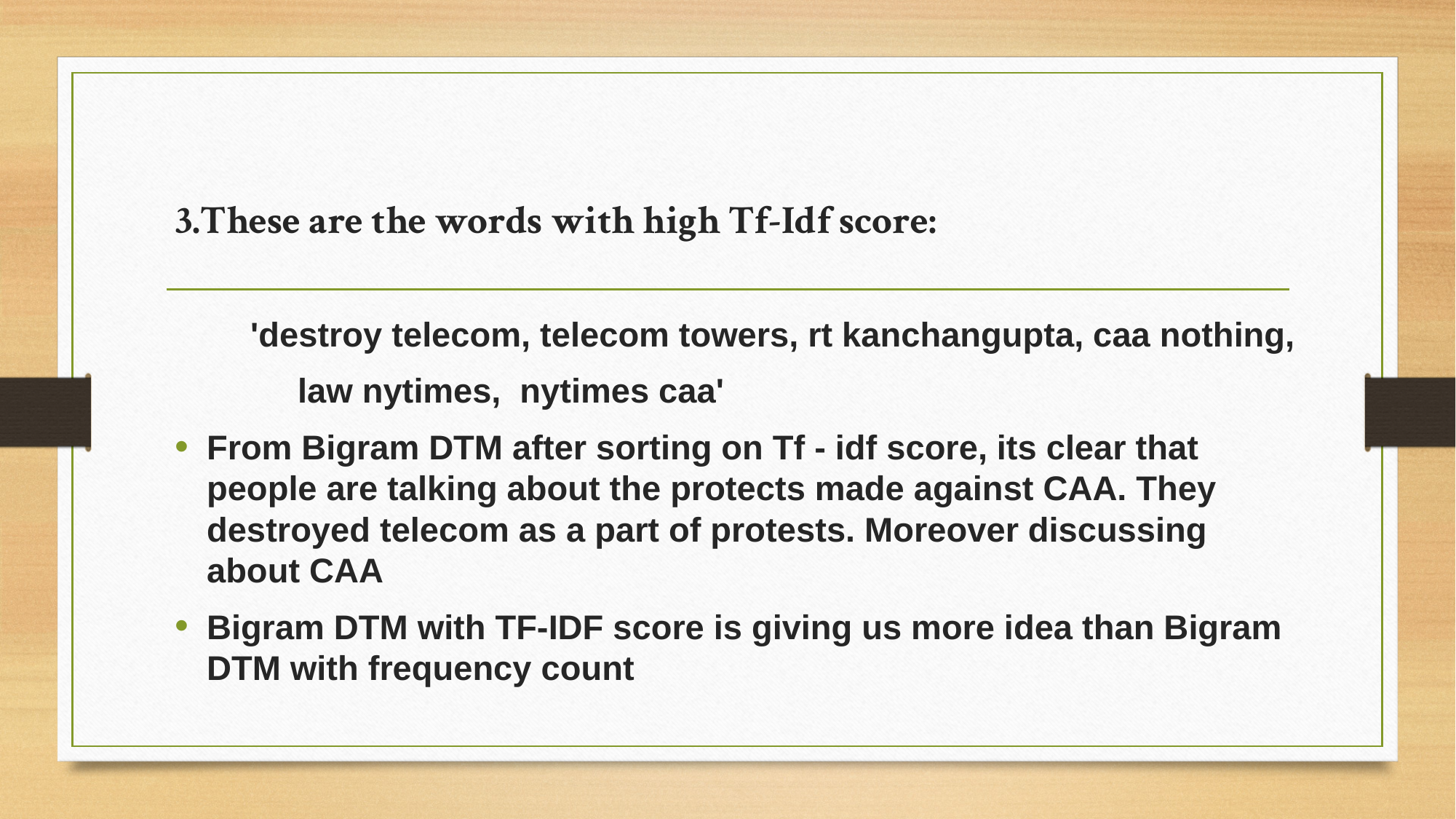

3.These are the words with high Tf-Idf score:

        'destroy telecom, telecom towers, rt kanchangupta, caa nothing,
             law nytimes,  nytimes caa'
From Bigram DTM after sorting on Tf - idf score, its clear that people are talking about the protects made against CAA. They destroyed telecom as a part of protests. Moreover discussing about CAA
Bigram DTM with TF-IDF score is giving us more idea than Bigram DTM with frequency count